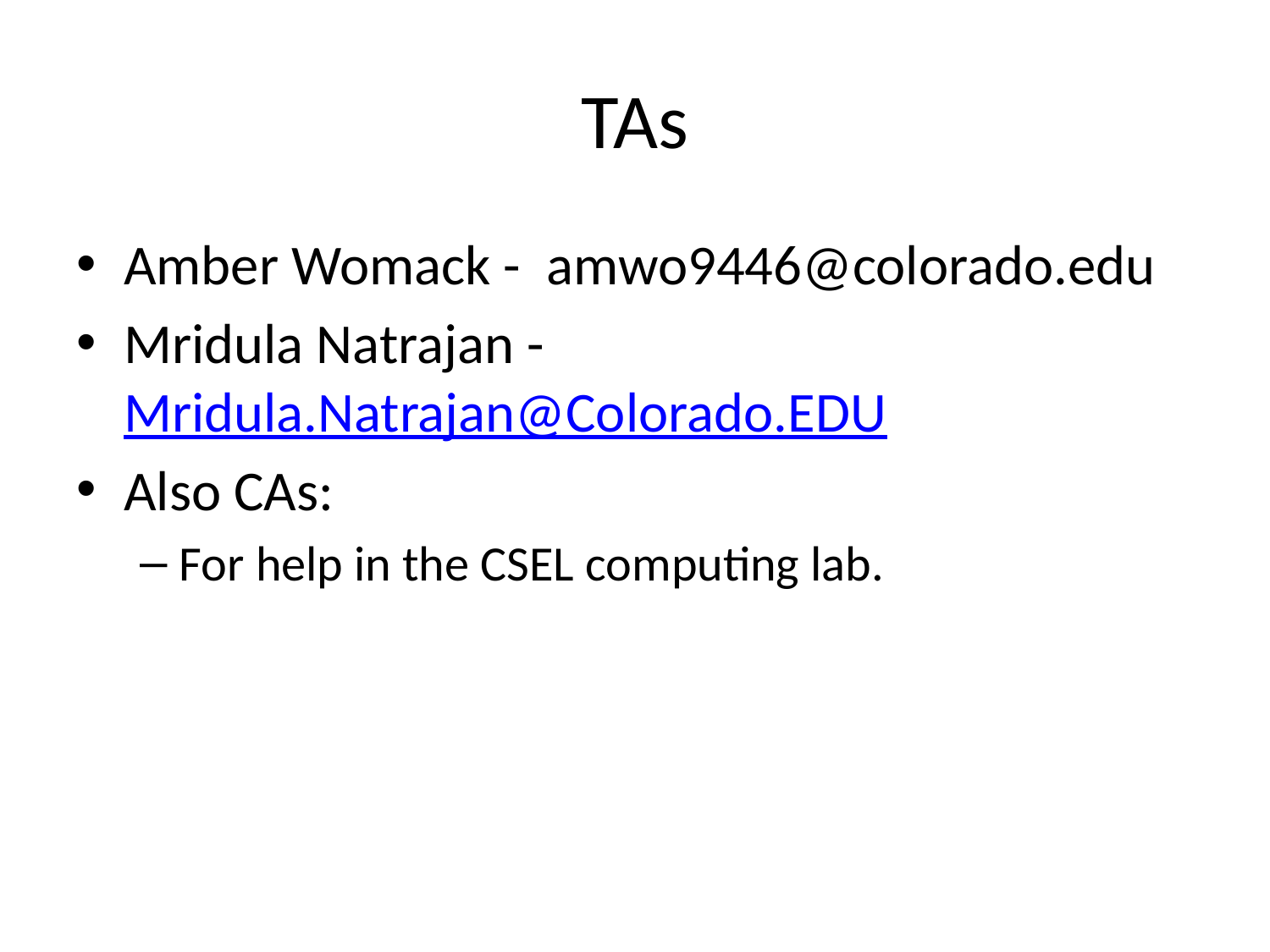

# TAs
Amber Womack -  amwo9446@colorado.edu
Mridula Natrajan - Mridula.Natrajan@Colorado.EDU
Also CAs:
For help in the CSEL computing lab.